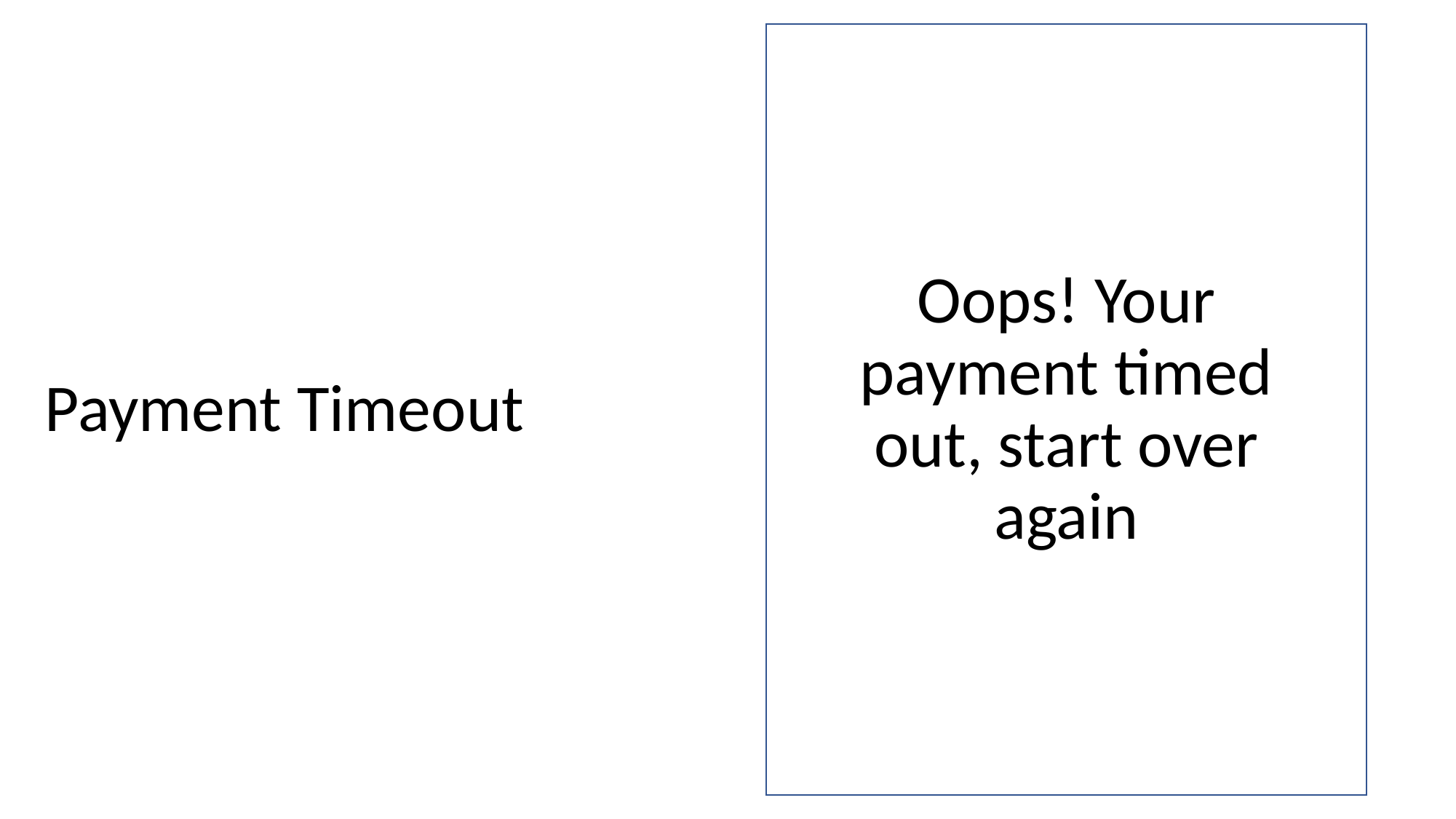

Oops! Your payment timed out, start over again
# Payment Timeout